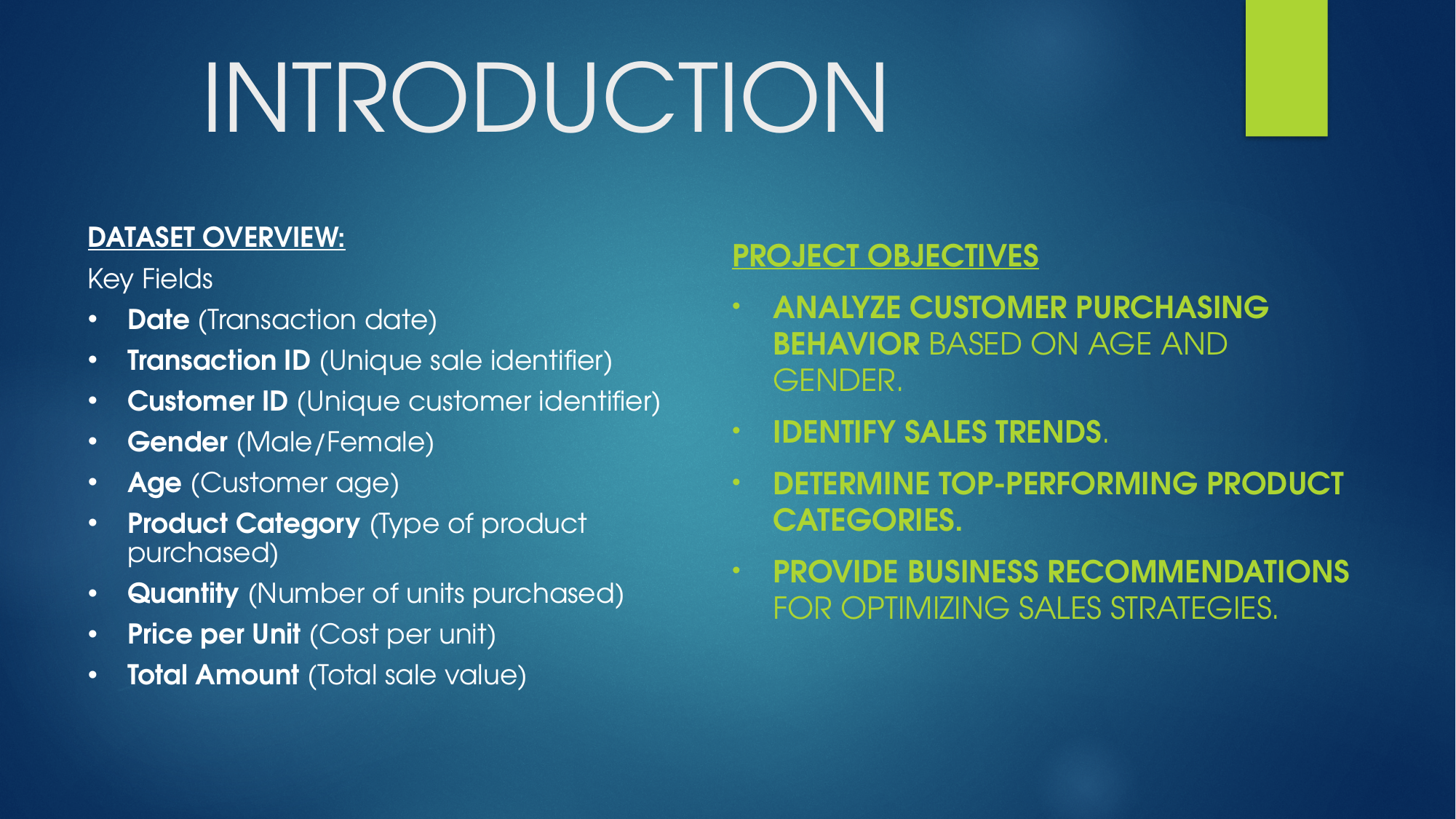

# INTRODUCTION
DATASET OVERVIEW:
Key Fields
Date (Transaction date)
Transaction ID (Unique sale identifier)
Customer ID (Unique customer identifier)
Gender (Male/Female)
Age (Customer age)
Product Category (Type of product purchased)
Quantity (Number of units purchased)
Price per Unit (Cost per unit)
Total Amount (Total sale value)
Project Objectives
Analyze customer purchasing behavior based on age and gender.
Identify sales trends.
Determine top-performing product categories.
Provide business recommendations for optimizing sales strategies.